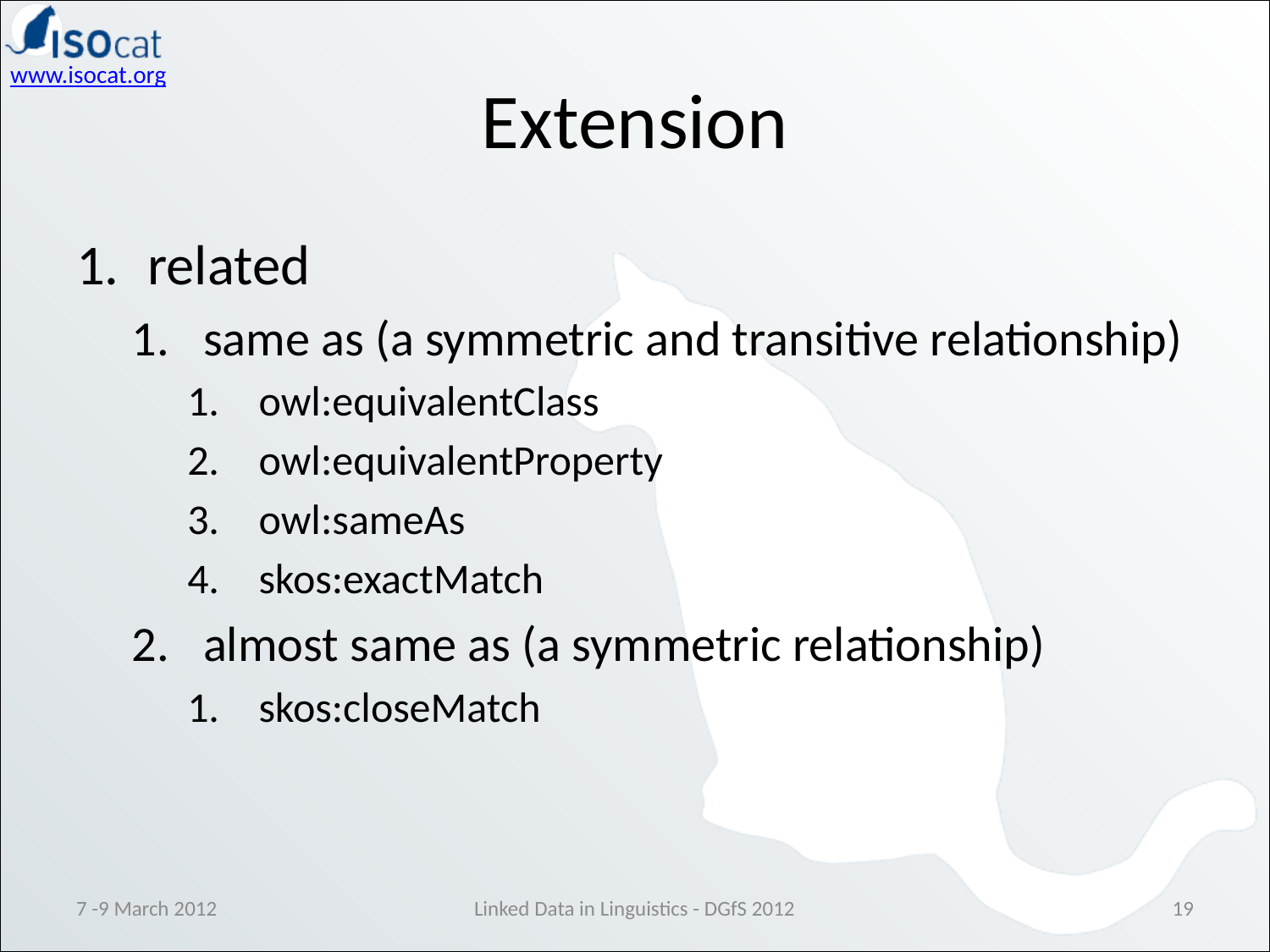

# Extension
related
same as (a symmetric and transitive relationship)
owl:equivalentClass
owl:equivalentProperty
owl:sameAs
skos:exactMatch
almost same as (a symmetric relationship)
skos:closeMatch
7 -9 March 2012
Linked Data in Linguistics - DGfS 2012
19